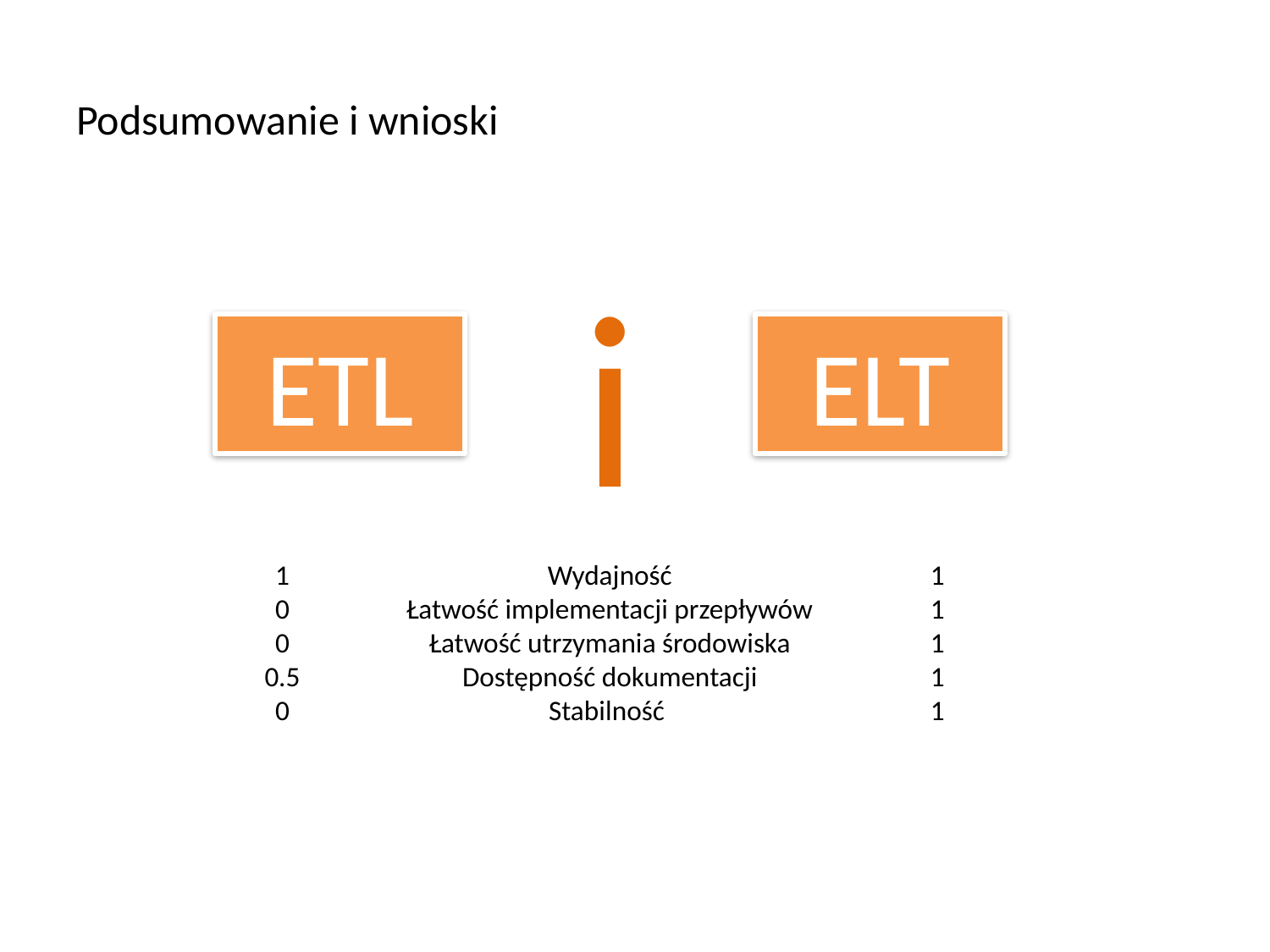

# Podsumowanie i wnioski
i
ELT
ETL
1
0
0
0.5
0
Wydajność
Łatwość implementacji przepływów
Łatwość utrzymania środowiska
Dostępność dokumentacji
Stabilność

1
1
1
1
1